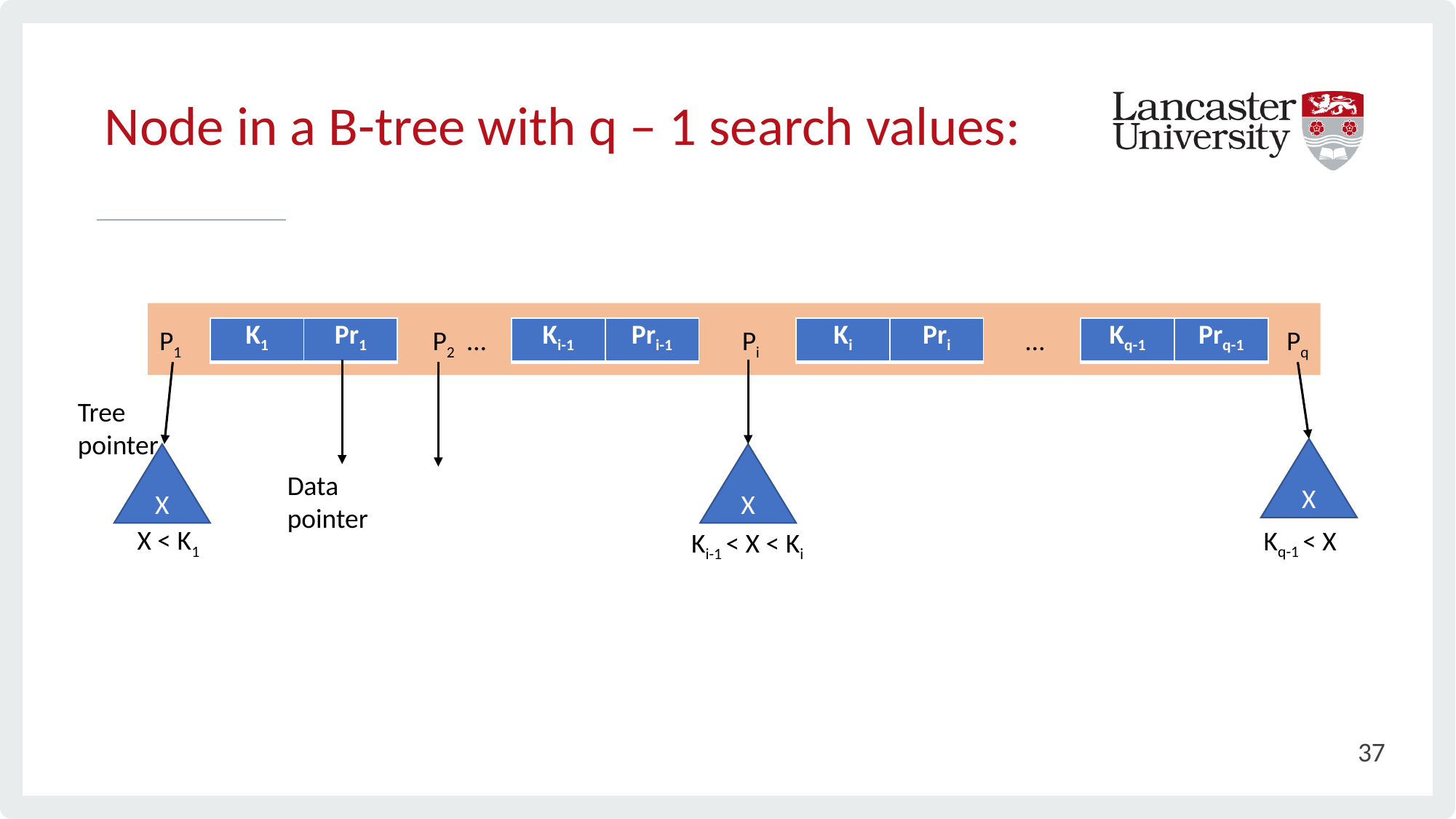

# Node in a B-tree with q – 1 search values:

P1
| K1 | Pr1 |
| --- | --- |
P2  …
| Ki-1 | Pri-1 |
| --- | --- |
Pi
| Ki | Pri |
| --- | --- |
 …
| Kq-1 | Prq-1 |
| --- | --- |
Pq
Tree pointer
X
X
X
Data pointer
X < K1
Kq-1 < X
Ki-1 < X < Ki
37